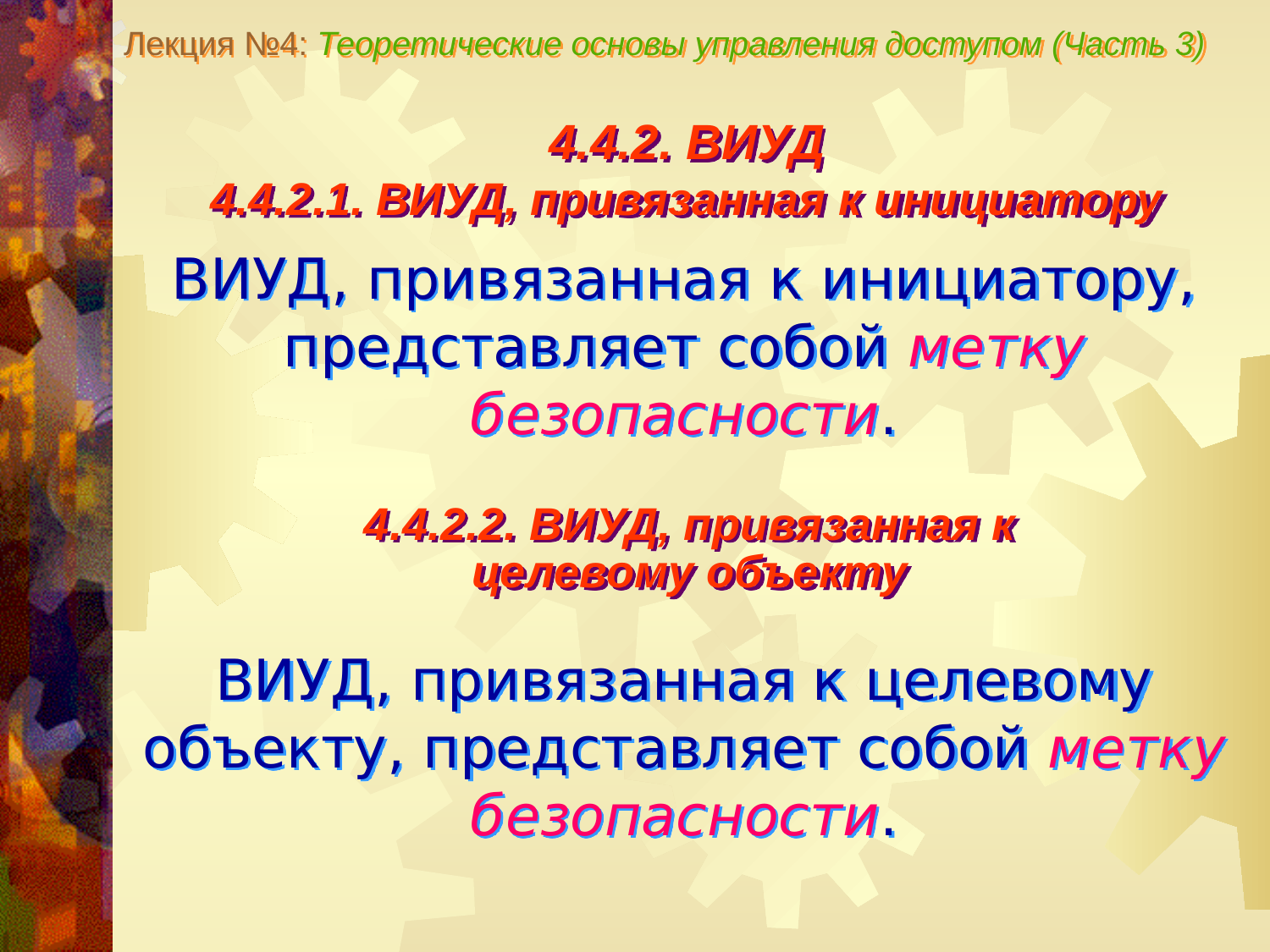

Лекция №4: Теоретические основы управления доступом (Часть 3)
4.4.2. ВИУД
4.4.2.1. ВИУД, привязанная к инициатору
ВИУД, привязанная к инициатору, представляет собой метку безопасности.
4.4.2.2. ВИУД, привязанная к
целевому объекту
ВИУД, привязанная к целевому объекту, представляет собой метку безопасности.